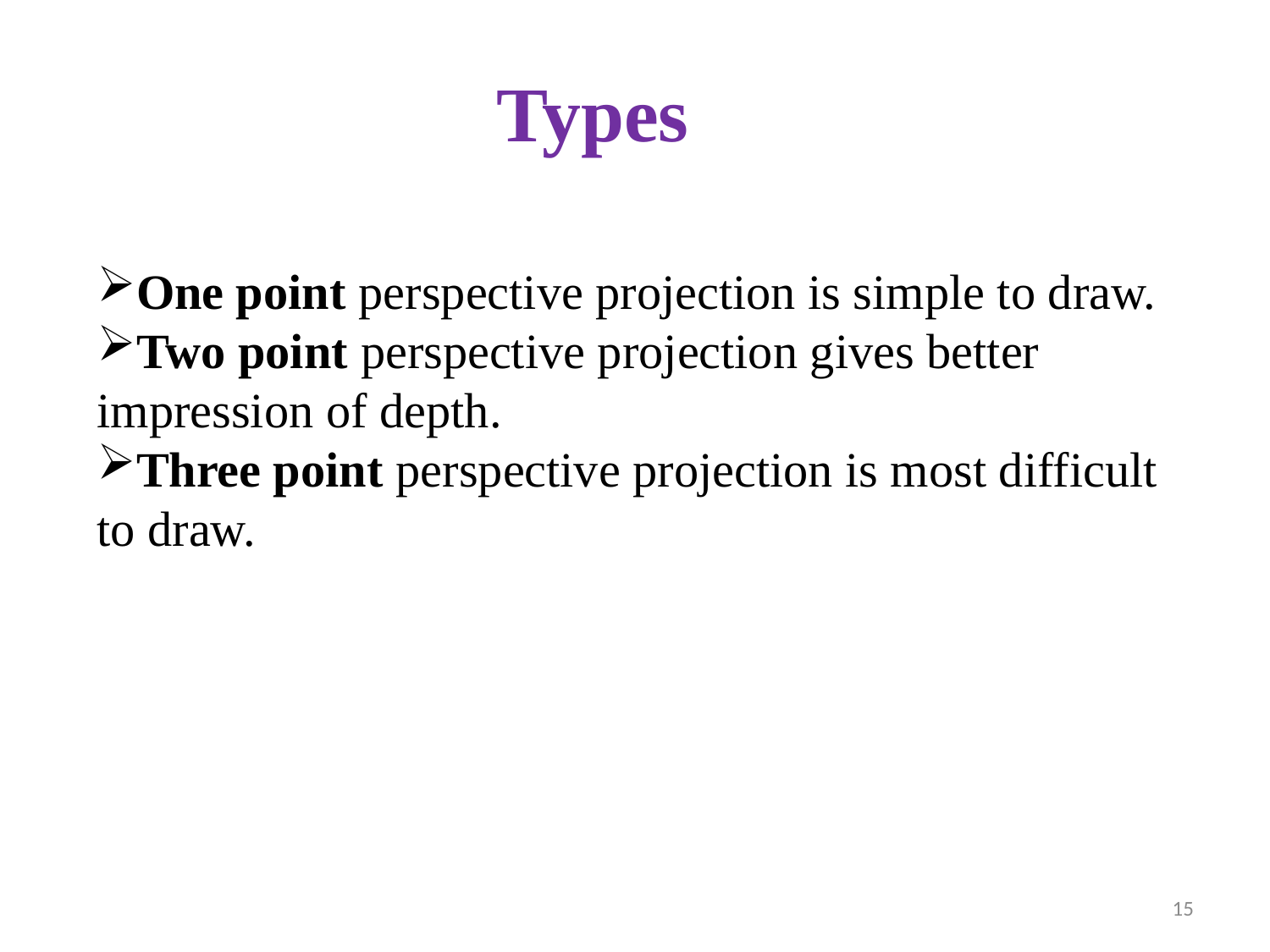

Types
One point perspective projection is simple to draw.
Two point perspective projection gives better impression of depth.
Three point perspective projection is most difficult to draw.

15